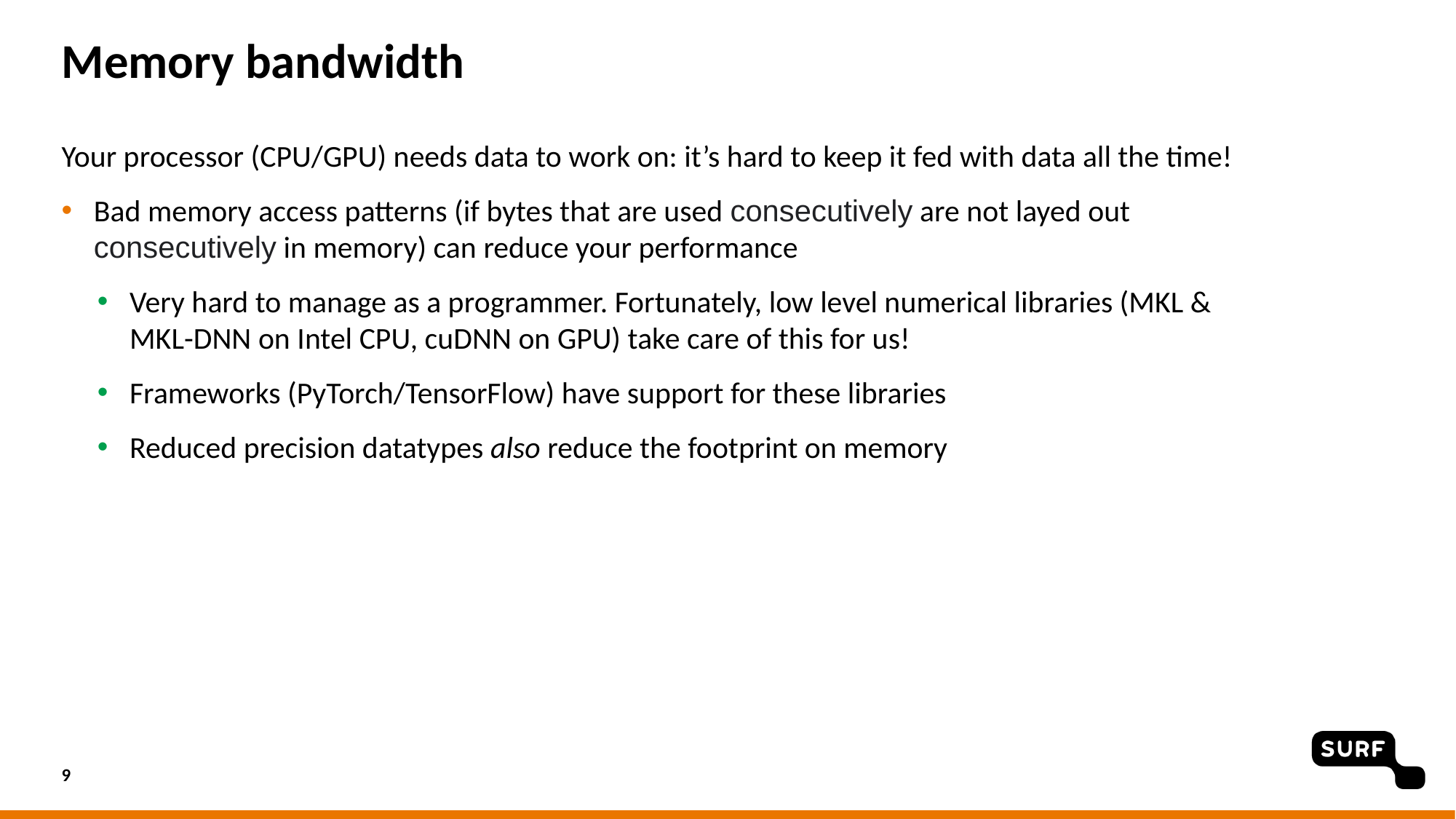

# Memory bandwidth
Your processor (CPU/GPU) needs data to work on: it’s hard to keep it fed with data all the time!
Bad memory access patterns (if bytes that are used consecutively are not layed out consecutively in memory) can reduce your performance
Very hard to manage as a programmer. Fortunately, low level numerical libraries (MKL & MKL-DNN on Intel CPU, cuDNN on GPU) take care of this for us!
Frameworks (PyTorch/TensorFlow) have support for these libraries
Reduced precision datatypes also reduce the footprint on memory
9